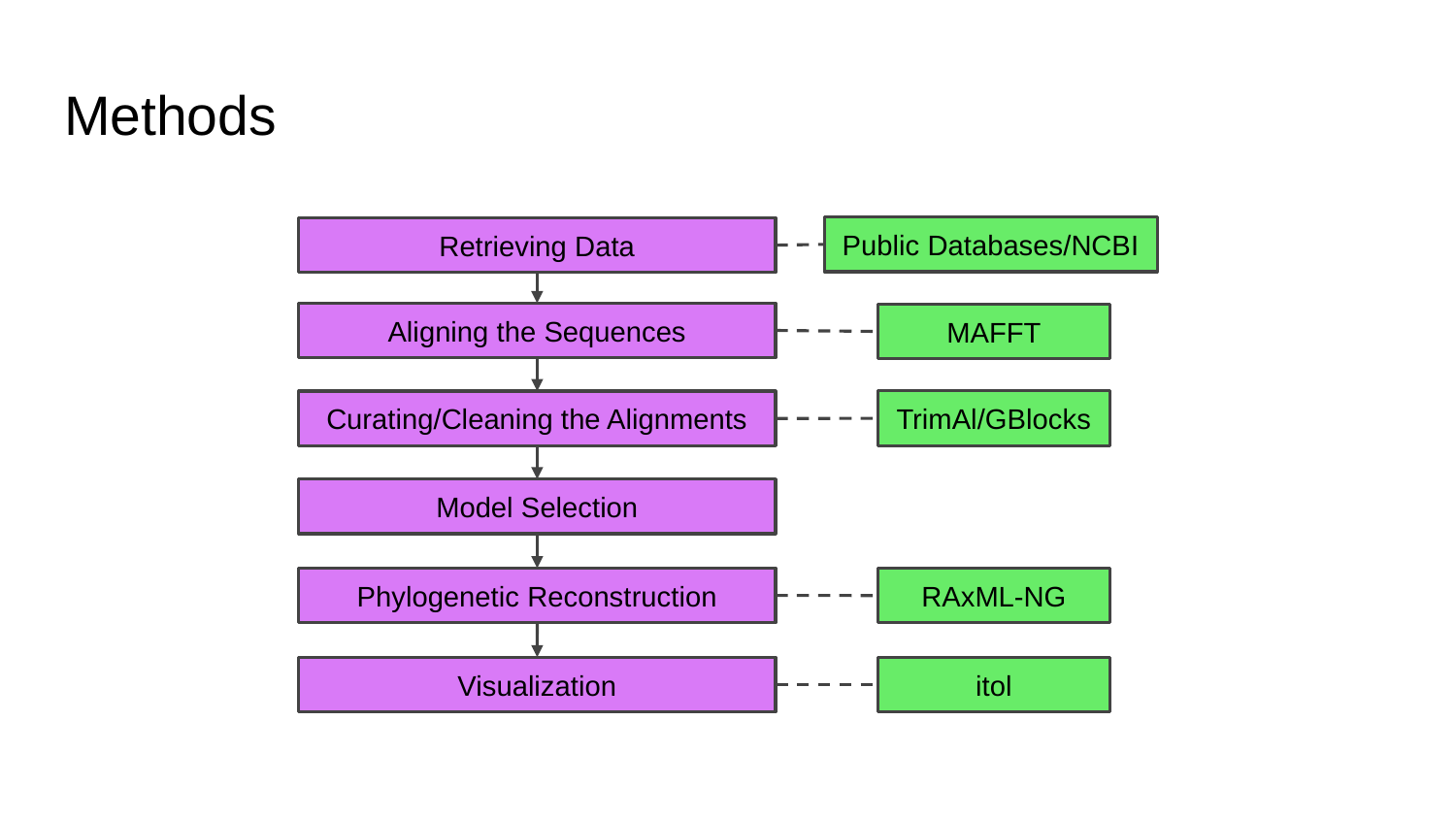

# Methods
Public Databases/NCBI
Retrieving Data
Aligning the Sequences
MAFFT
TrimAl/GBlocks
Curating/Cleaning the Alignments
Model Selection
Phylogenetic Reconstruction
RAxML-NG
Visualization
itol